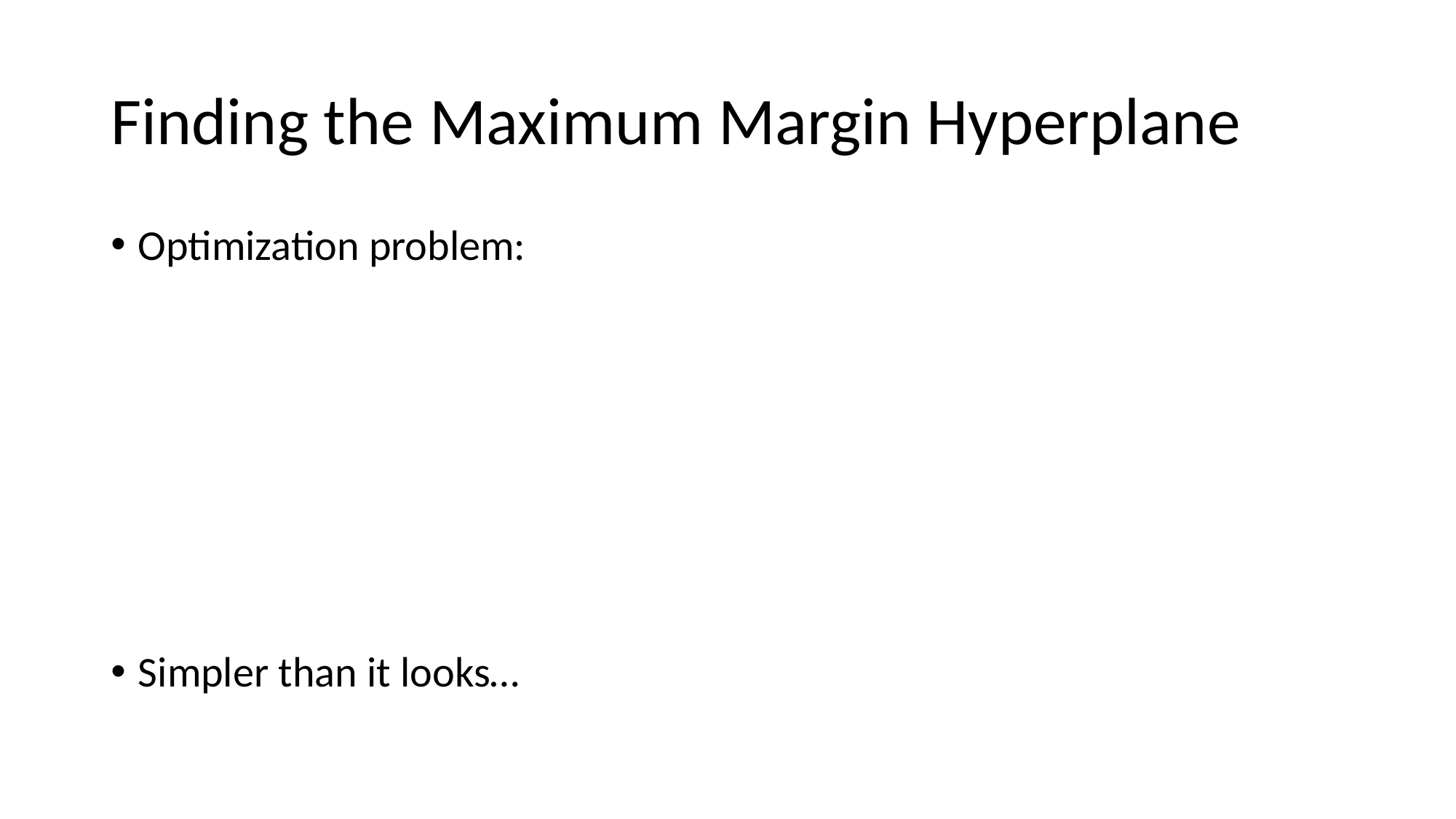

# Finding the Maximum Margin Hyperplane
Optimization problem:

Simpler than it looks…